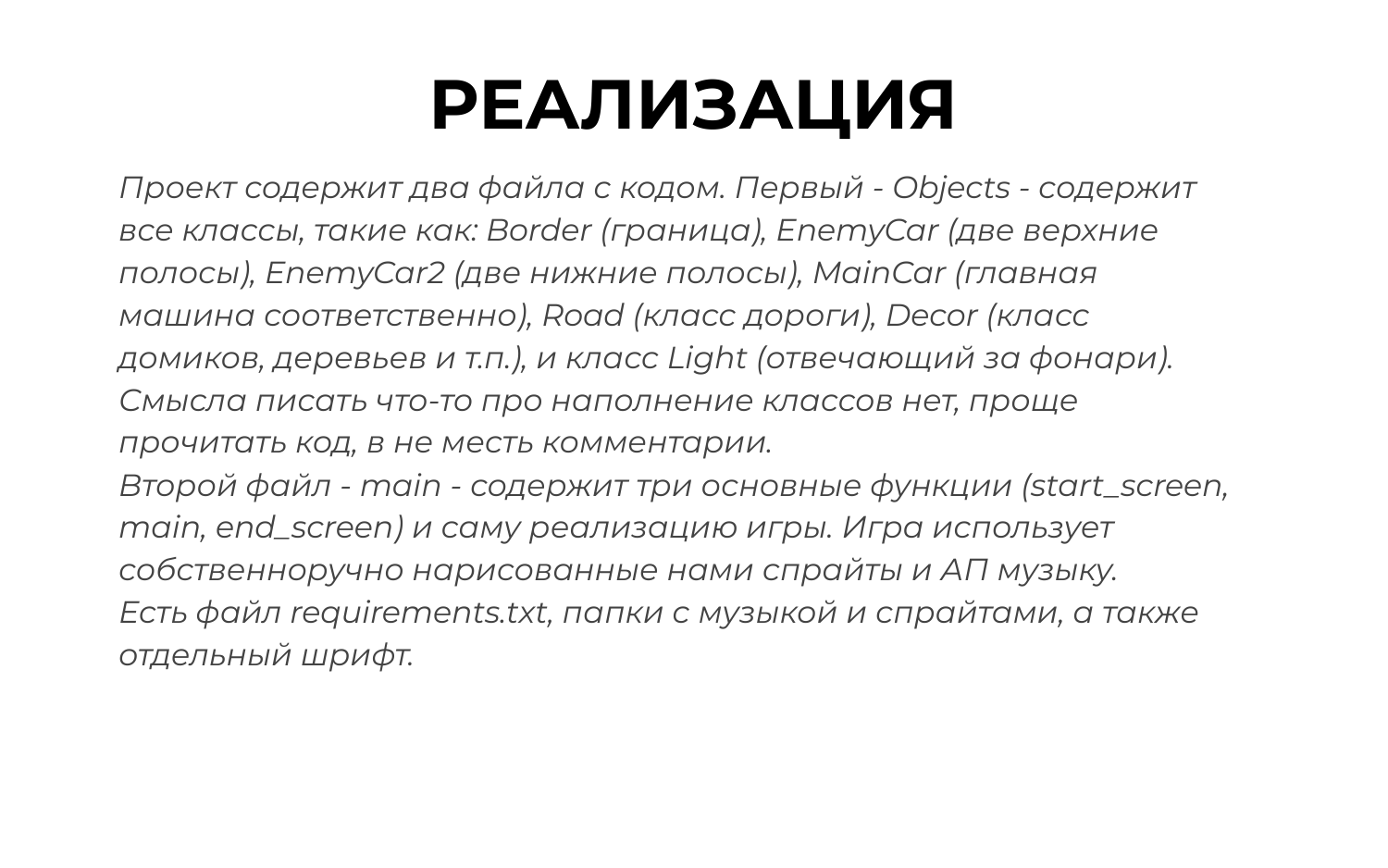

# РЕАЛИЗАЦИЯ
Проект содержит два файла с кодом. Первый - Objects - содержит все классы, такие как: Border (граница), EnemyCar (две верхние полосы), EnemyCar2 (две нижние полосы), MainCar (главная машина соответственно), Road (класс дороги), Decor (класс домиков, деревьев и т.п.), и класс Light (отвечающий за фонари). Смысла писать что-то про наполнение классов нет, проще прочитать код, в не месть комментарии.
Второй файл - main - содержит три основные функции (start_screen, main, end_screen) и саму реализацию игры. Игра использует собственноручно нарисованные нами спрайты и АП музыку.
Есть файл requirements.txt, папки с музыкой и спрайтами, а также отдельный шрифт.